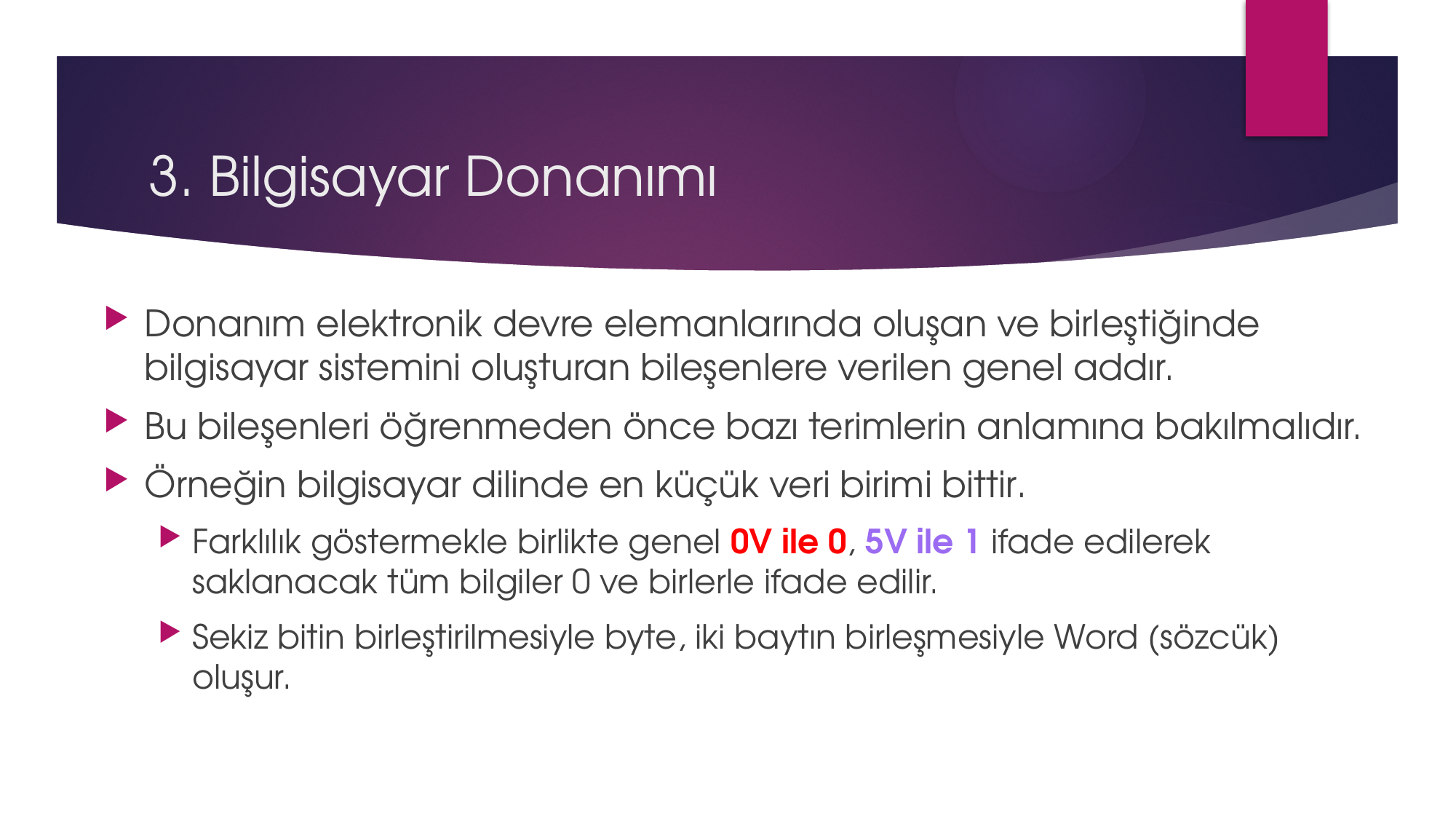

# 3. Bilgisayar Donanımı
Donanım elektronik devre elemanlarında oluşan ve birleştiğinde bilgisayar sistemini oluşturan bileşenlere verilen genel addır.
Bu bileşenleri öğrenmeden önce bazı terimlerin anlamına bakılmalıdır.
Örneğin bilgisayar dilinde en küçük veri birimi bittir.
Farklılık göstermekle birlikte genel 0V ile 0, 5V ile 1 ifade edilerek saklanacak tüm bilgiler 0 ve birlerle ifade edilir.
Sekiz bitin birleştirilmesiyle byte, iki baytın birleşmesiyle Word (sözcük) oluşur.